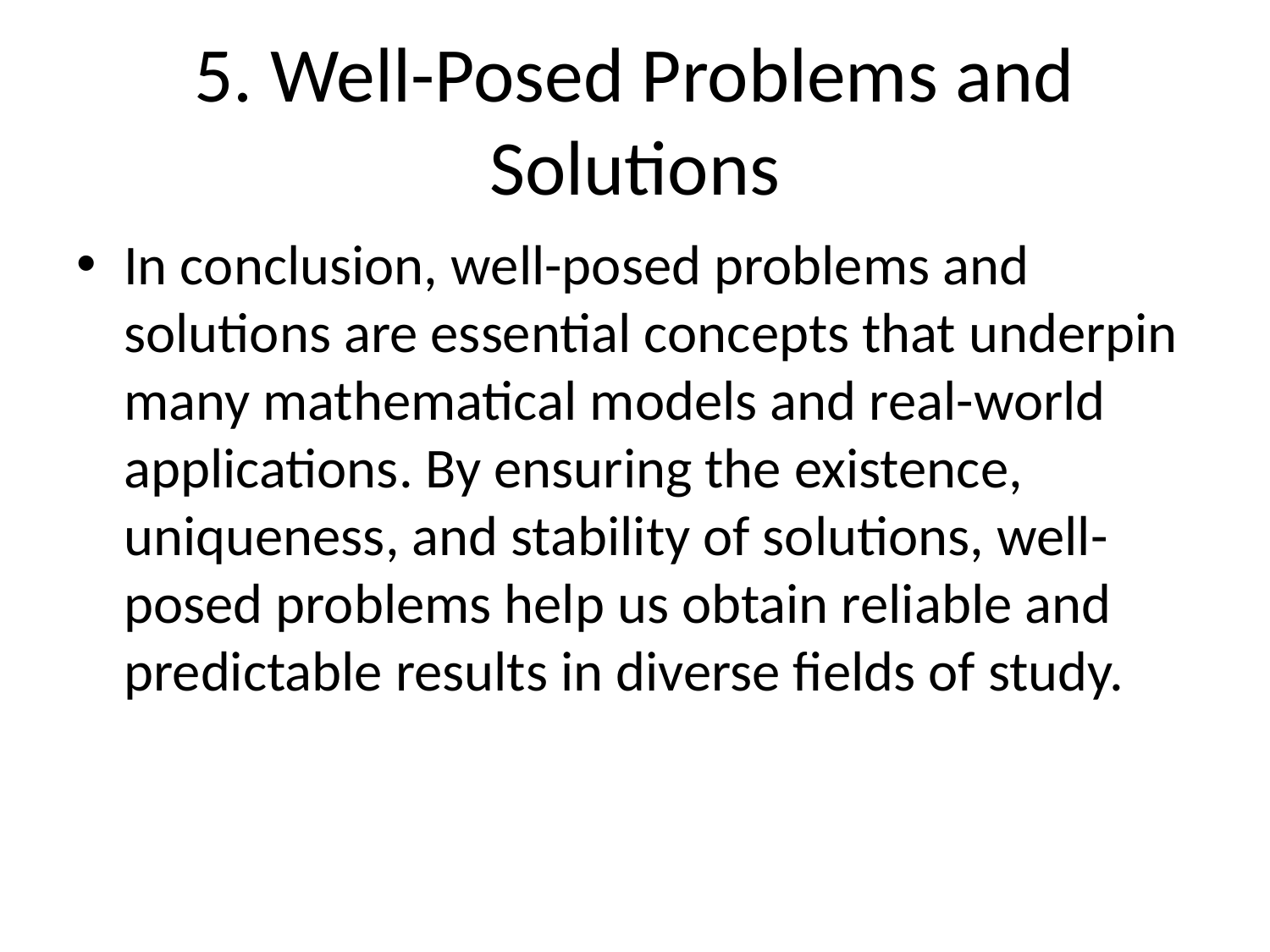

# 5. Well-Posed Problems and Solutions
In conclusion, well-posed problems and solutions are essential concepts that underpin many mathematical models and real-world applications. By ensuring the existence, uniqueness, and stability of solutions, well-posed problems help us obtain reliable and predictable results in diverse fields of study.